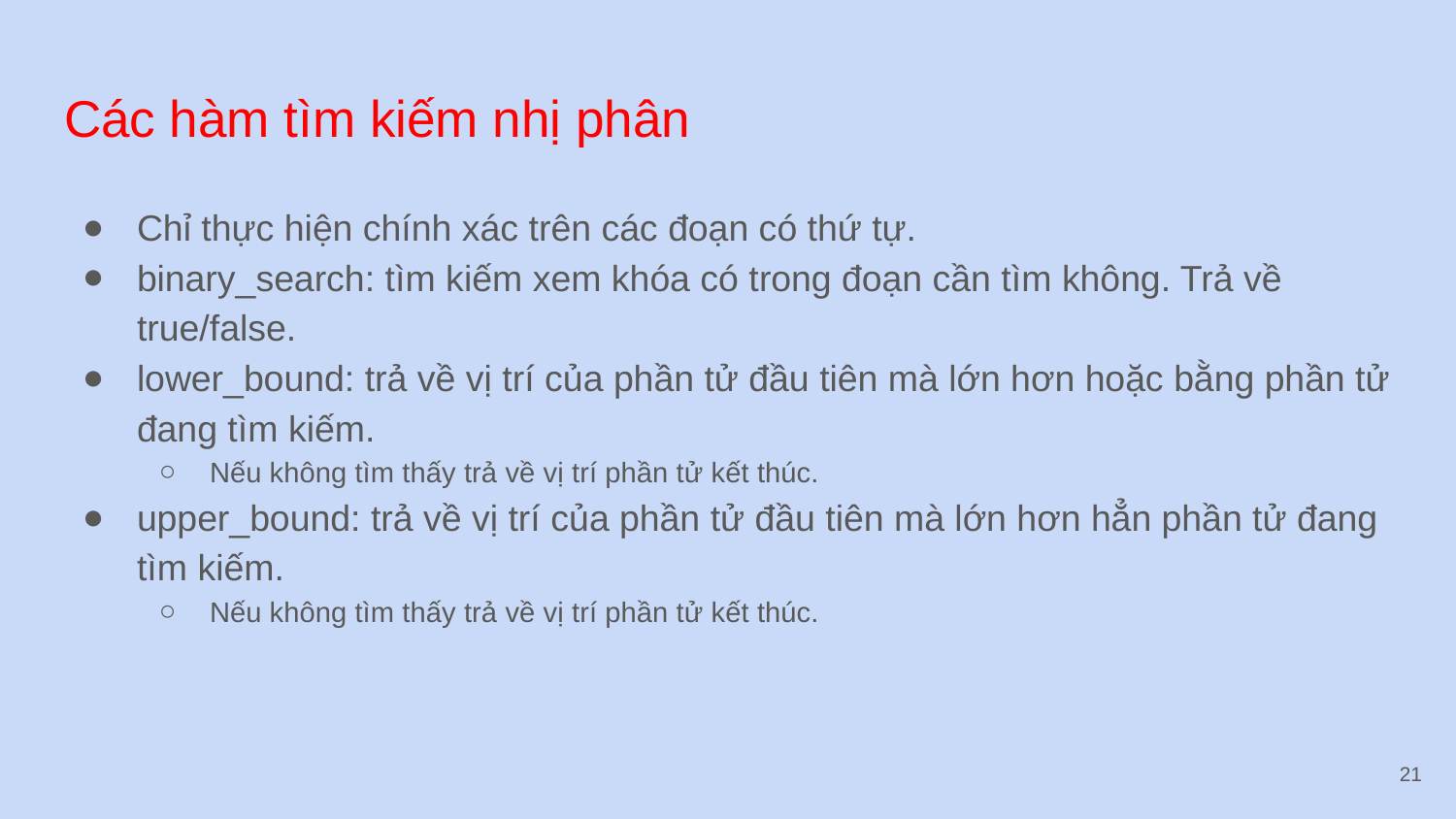

# Các hàm tìm kiếm nhị phân
Chỉ thực hiện chính xác trên các đoạn có thứ tự.
binary_search: tìm kiếm xem khóa có trong đoạn cần tìm không. Trả về true/false.
lower_bound: trả về vị trí của phần tử đầu tiên mà lớn hơn hoặc bằng phần tử đang tìm kiếm.
Nếu không tìm thấy trả về vị trí phần tử kết thúc.
upper_bound: trả về vị trí của phần tử đầu tiên mà lớn hơn hẳn phần tử đang tìm kiếm.
Nếu không tìm thấy trả về vị trí phần tử kết thúc.
21